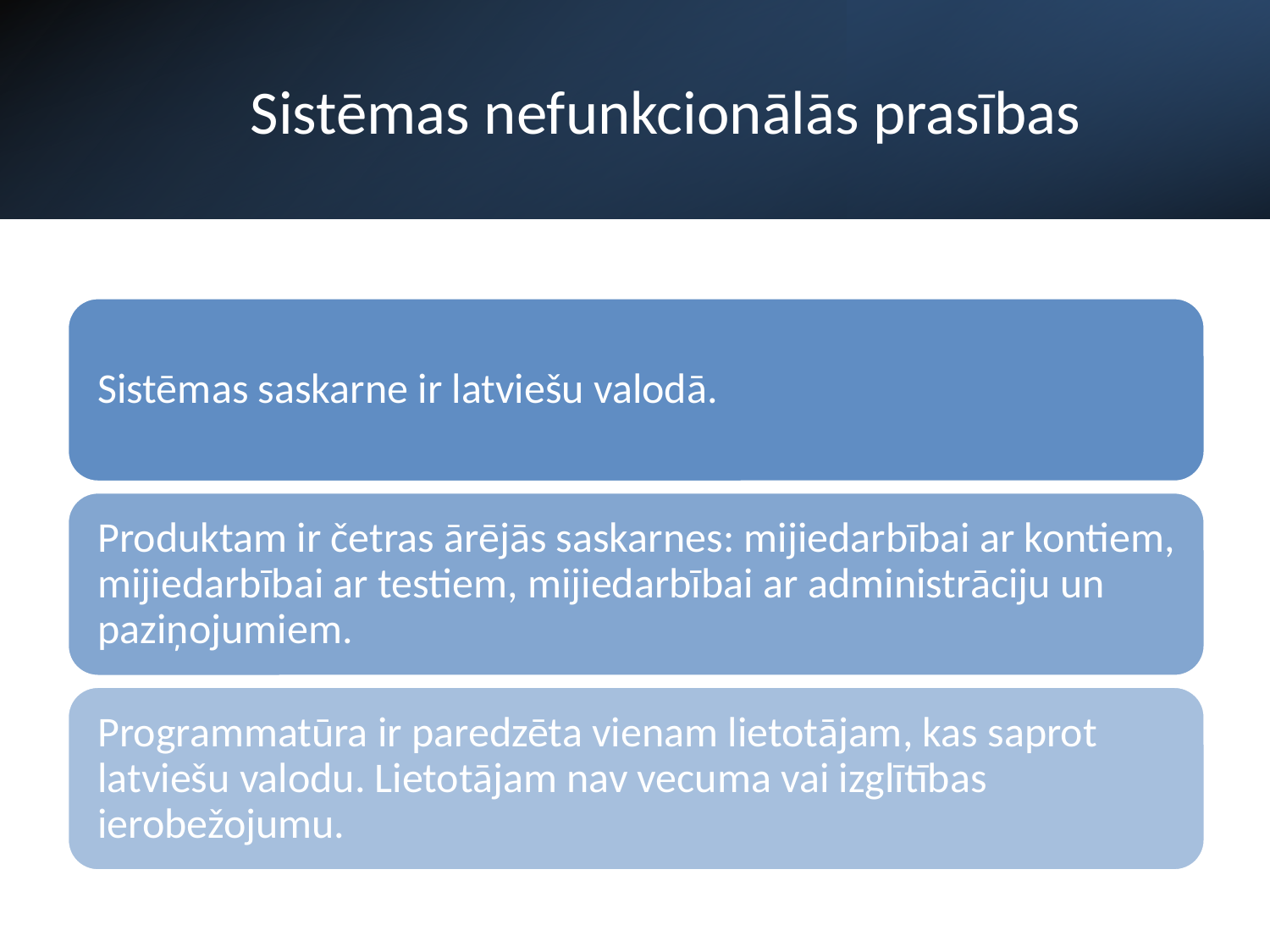

# Sistēmas nefunkcionālās prasības
Sistēmas saskarne ir latviešu valodā.
Produktam ir četras ārējās saskarnes: mijiedarbībai ar kontiem, mijiedarbībai ar testiem, mijiedarbībai ar administrāciju un paziņojumiem.
Programmatūra ir paredzēta vienam lietotājam, kas saprot latviešu valodu. Lietotājam nav vecuma vai izglītības ierobežojumu.